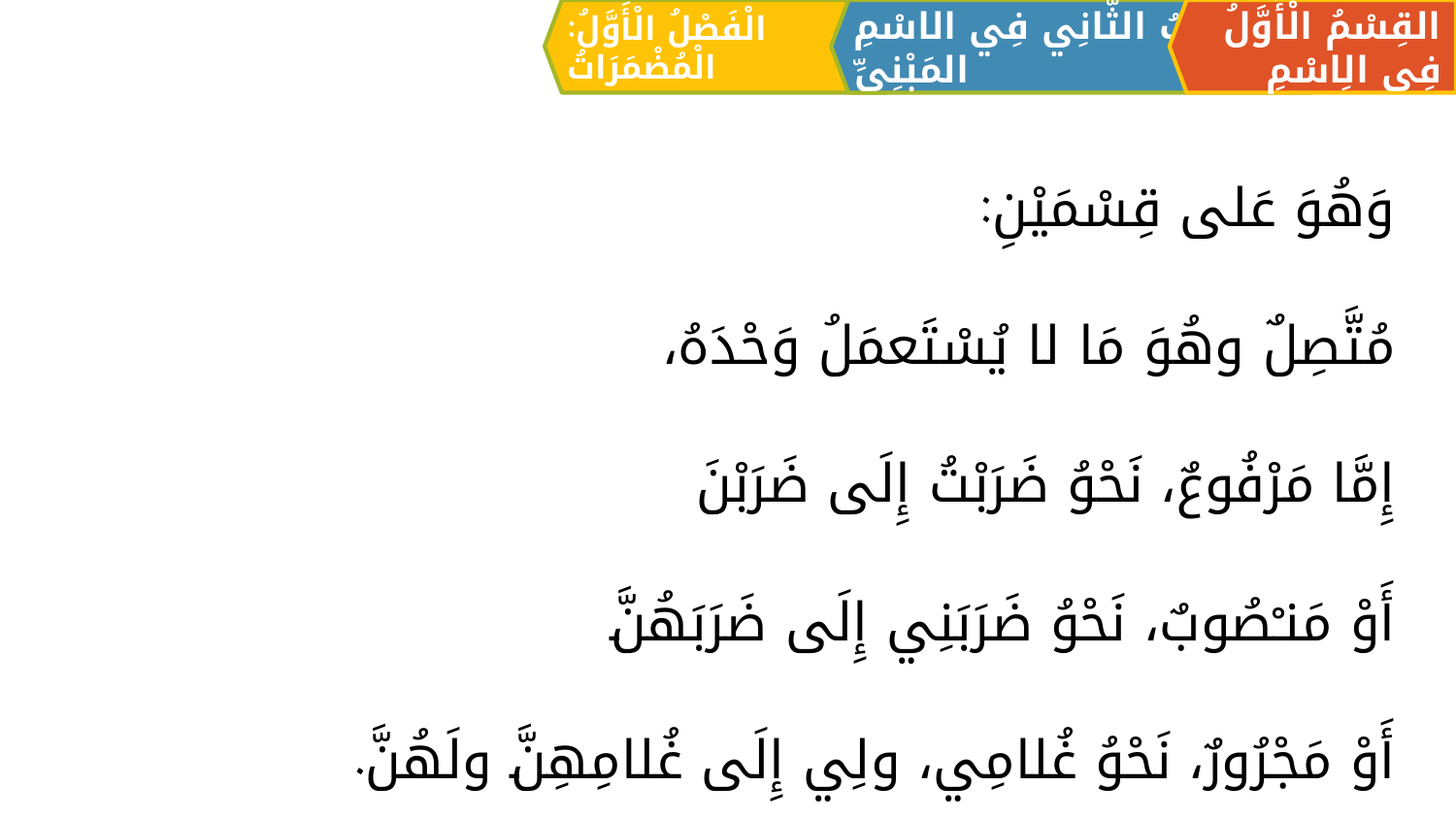

الْفَصْلُ الْأَوَّلُ: الْمُضْمَرَاتُ
القِسْمُ الْأَوَّلُ فِي الِاسْمِ
اَلبَابُ الثَّانِي فِي الاسْمِ المَبْنِيِّ
وَهُوَ عَلى قِسْمَيْنِ:
مُتَّصِلٌ وهُوَ مَا لا يُسْتَعمَلُ وَحْدَهُ،
	إِمَّا مَرْفُوعٌ، نَحْوُ ضَرَبْتُ إِلَى ضَرَبْنَ
	أَوْ مَنـْصُوبٌ، نَحْوُ ضَرَبَنِي إِلَى ضَرَبَهُنَّ
	أَوْ مَجْرُورٌ، نَحْوُ غُلامِي، ولِي إِلَى غُلامِهِنَّ ولَهُنَّ.